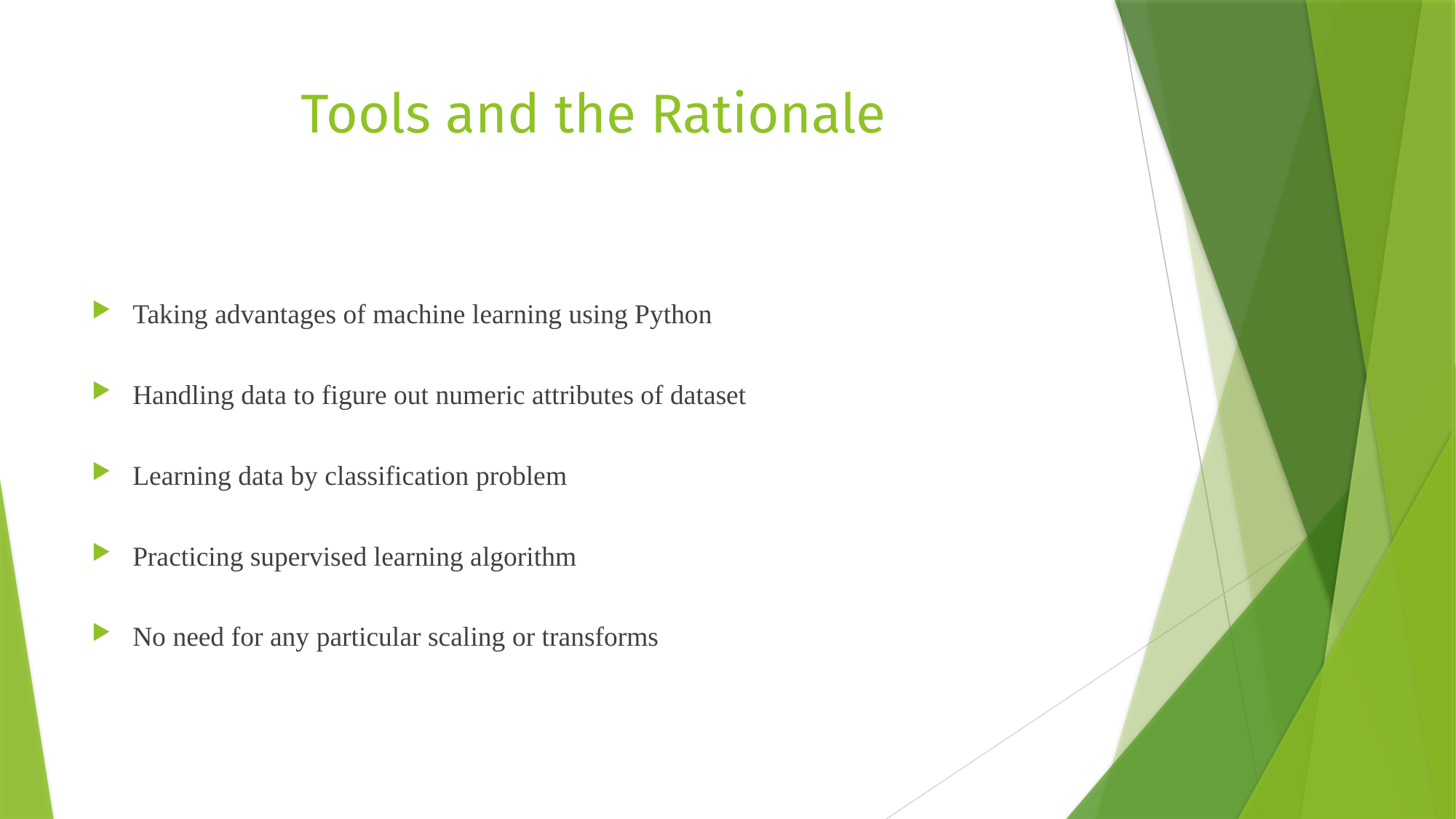

# Tools and the Rationale
Taking advantages of machine learning using Python
Handling data to figure out numeric attributes of dataset
Learning data by classification problem
Practicing supervised learning algorithm
No need for any particular scaling or transforms